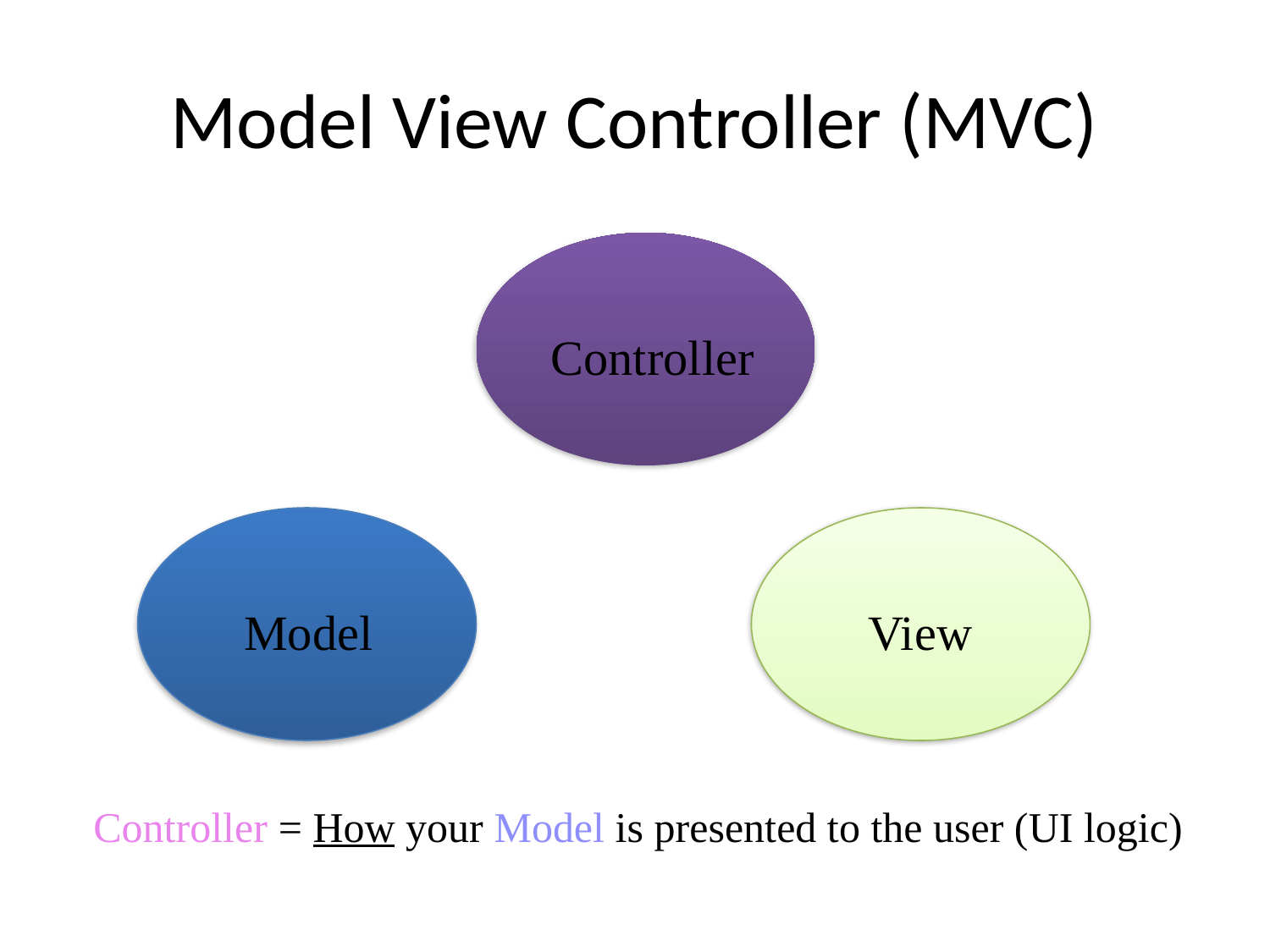

Model View Controller (MVC)

Controller

Model
Model

Model

View
View

Controller = How your Model is presented to the user (UI logic)